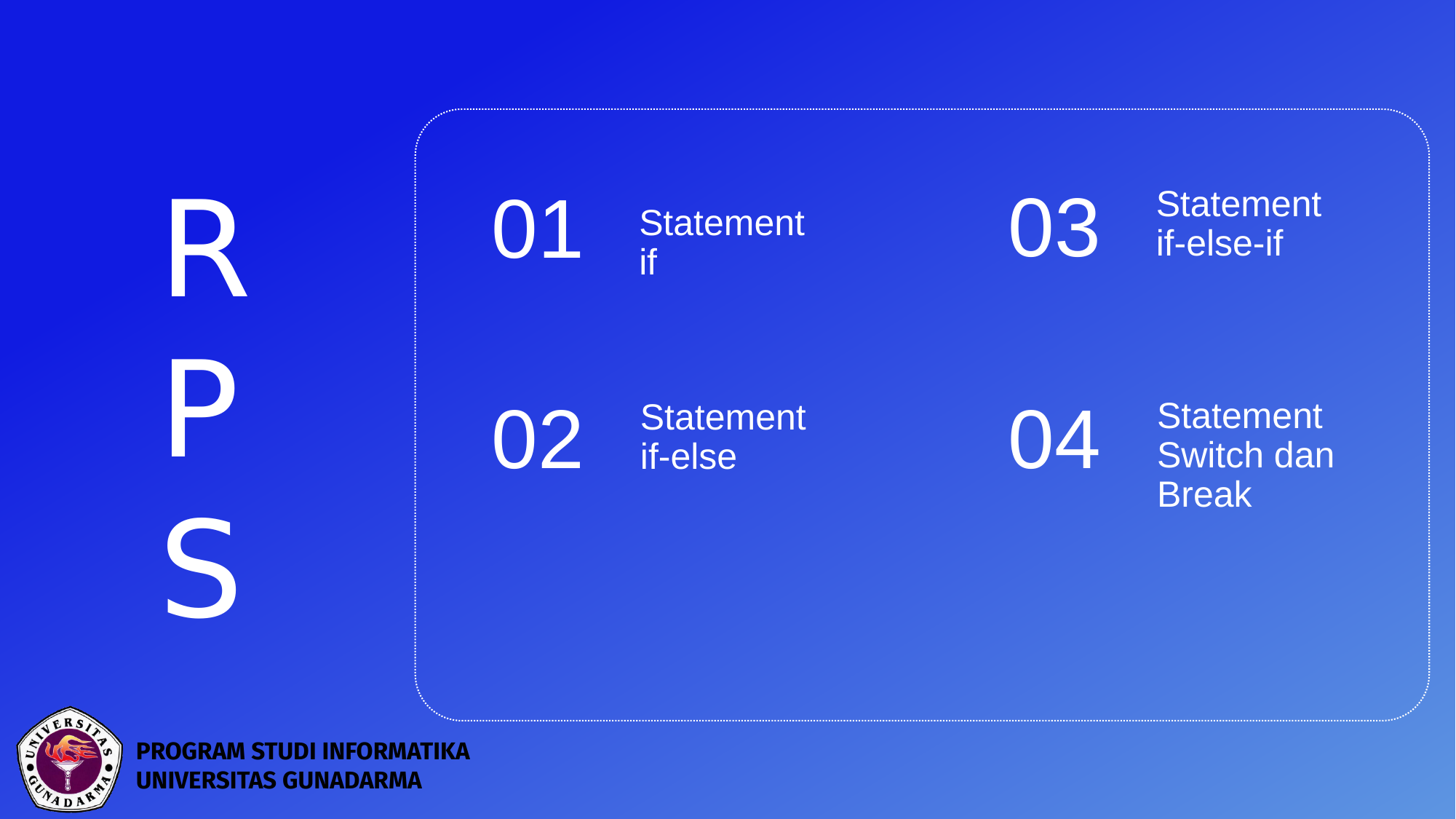

R
P
S
03
Statement if-else-if
01
Statement if
02
Statement if-else
04
Statement Switch dan Break